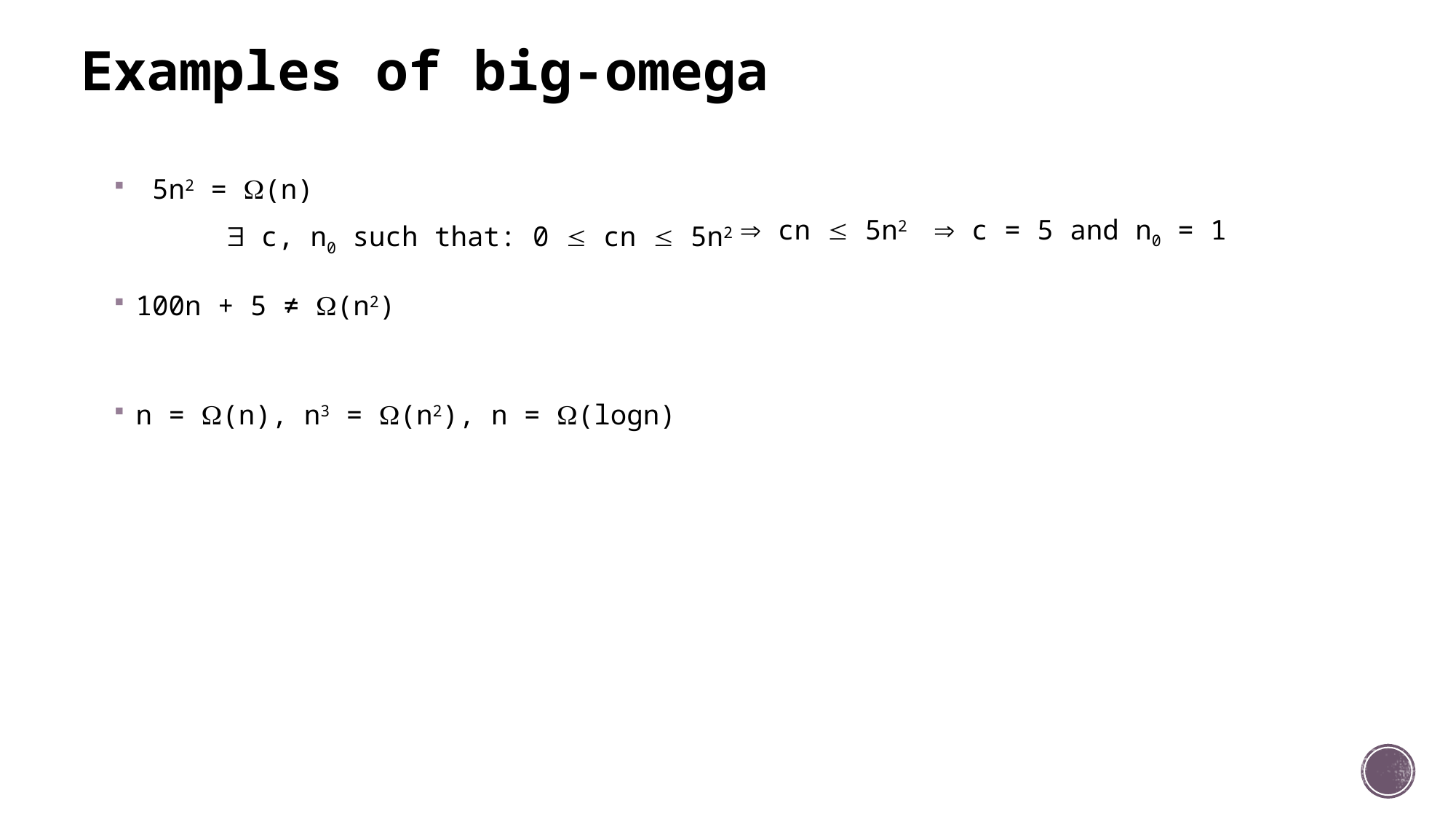

# Examples of big-omega
 5n2 = Ω(n)

100n + 5 ≠ Ω(n2)

n = Ω(n), n3 = Ω(n2), n = Ω(logn)
⇒ cn ≤ 5n2
⇒ c = 5 and n0 = 1
∃ c, n0 such that: 0 ≤ cn ≤ 5n2